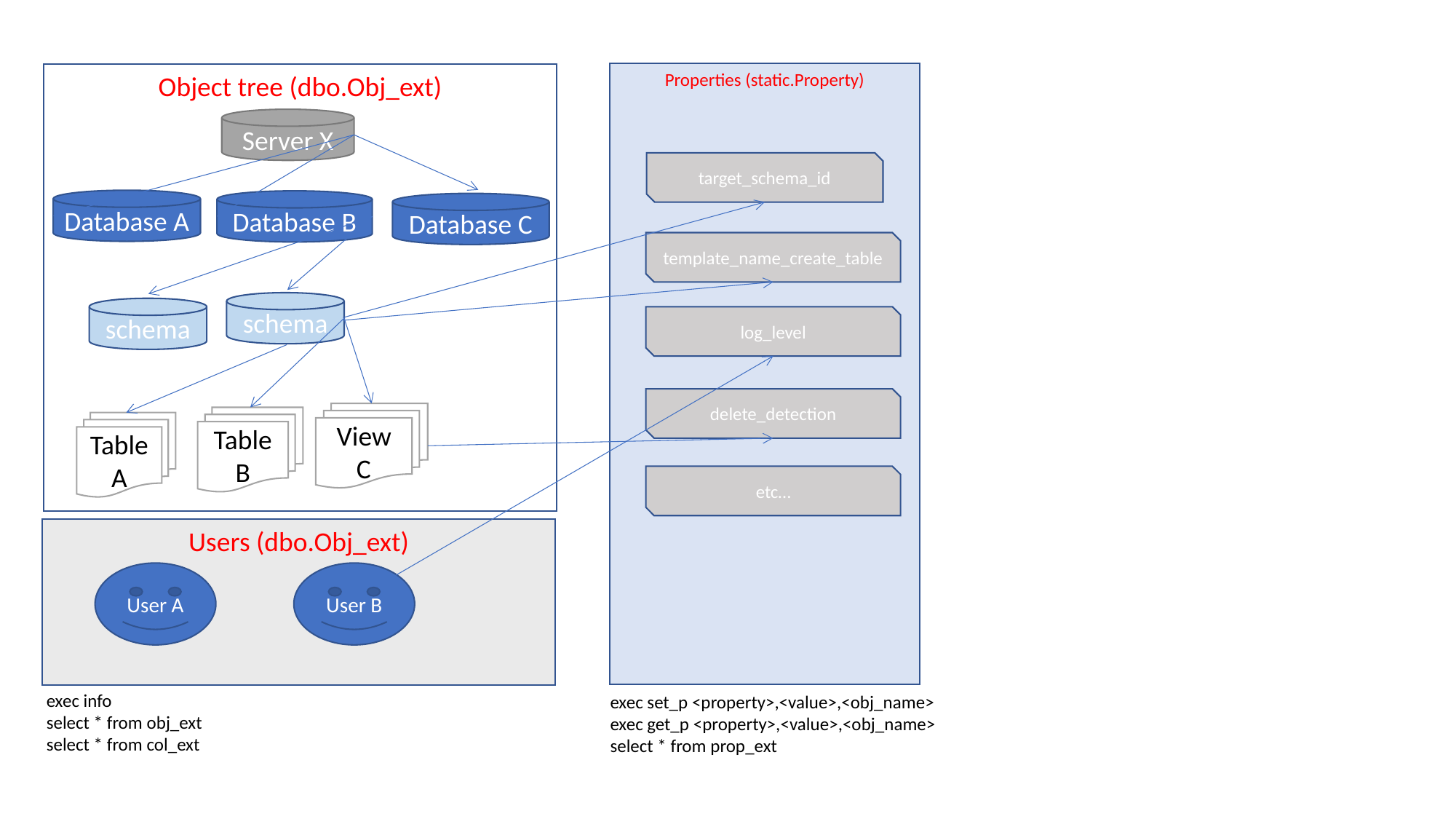

Properties (static.Property)
target_schema_id
template_name_create_table
log_level
delete_detection
etc…
Object tree (dbo.Obj_ext)
Server X
Database A
Database B
Database C
schema
schema
View C
Table B
Table A
Users (dbo.Obj_ext)
User A
User B
exec info
select * from obj_ext
select * from col_ext
exec set_p <property>,<value>,<obj_name>
exec get_p <property>,<value>,<obj_name>
select * from prop_ext